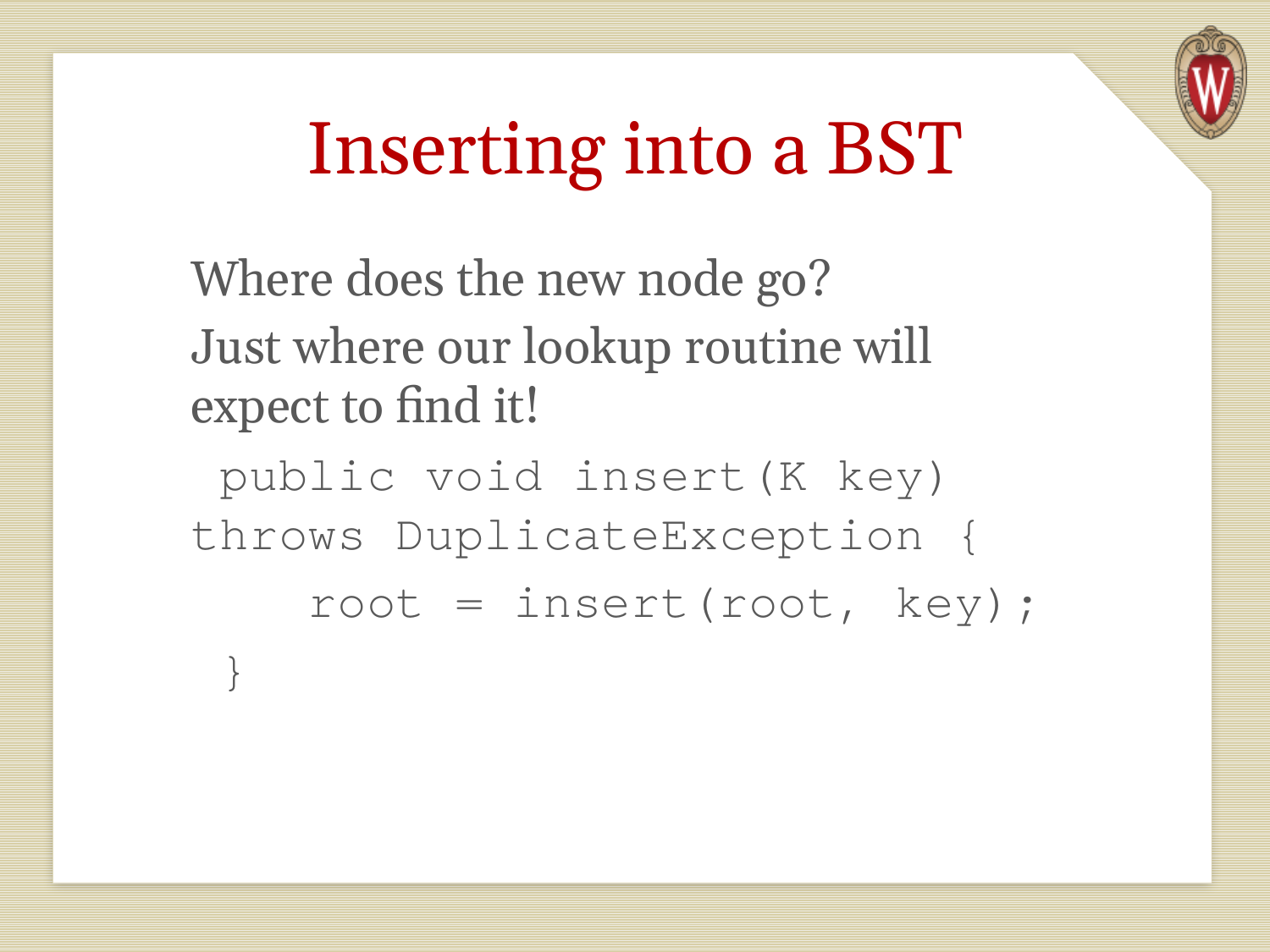

# Inserting into a BST
Where does the new node go?
Just where our lookup routine will expect to find it!
 public void insert(K key)   	throws DuplicateException {
    root = insert(root, key);
 }